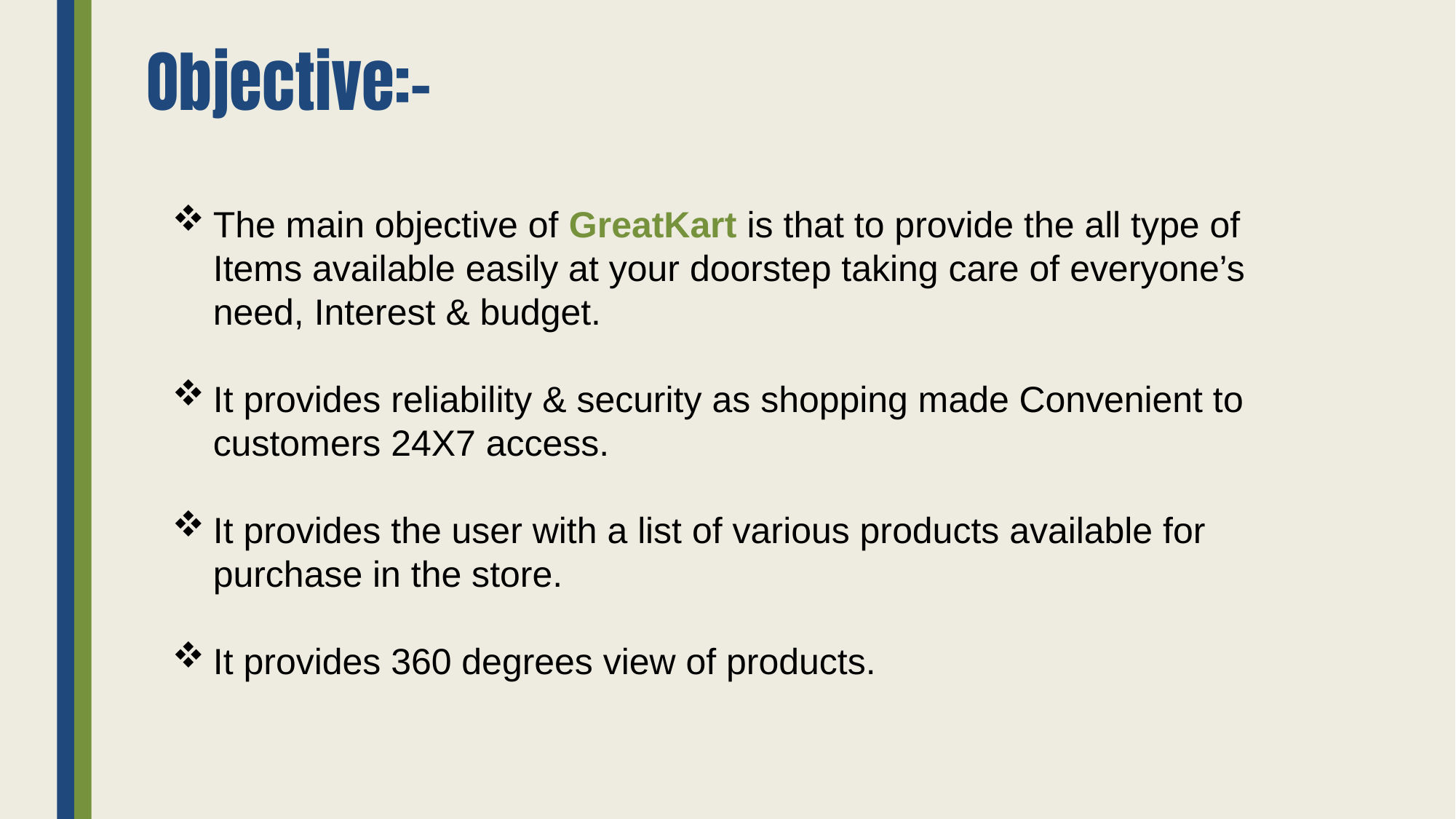

Objective:-
The main objective of GreatKart is that to provide the all type of Items available easily at your doorstep taking care of everyone’s need, Interest & budget.

It provides reliability & security as shopping made Convenient to customers 24X7 access.

It provides the user with a list of various products available for purchase in the store.

It provides 360 degrees view of products.